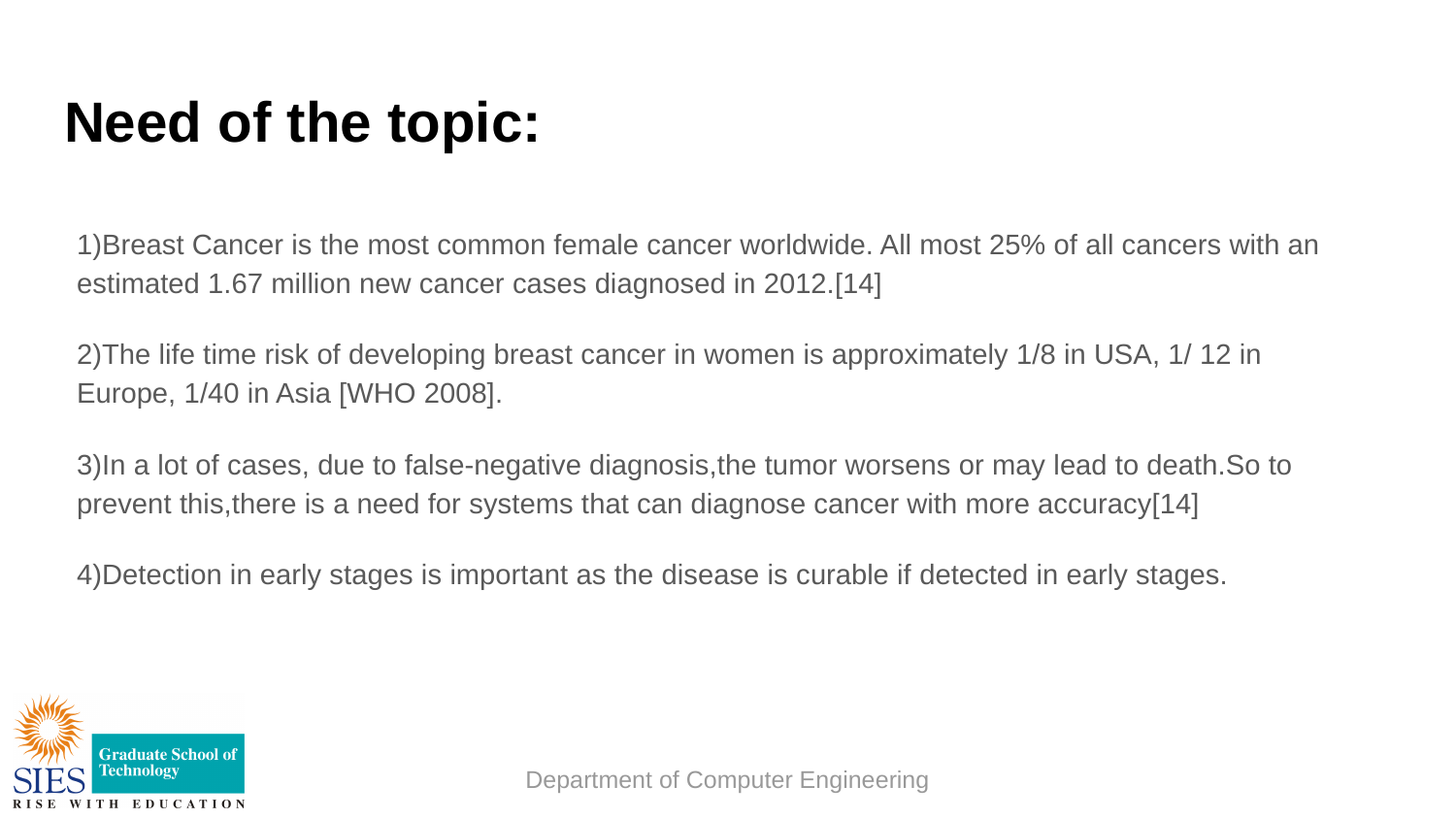

# Need of the topic:
1)Breast Cancer is the most common female cancer worldwide. All most 25% of all cancers with an estimated 1.67 million new cancer cases diagnosed in 2012.[14]
2)The life time risk of developing breast cancer in women is approximately 1/8 in USA, 1/ 12 in Europe, 1/40 in Asia [WHO 2008].
3)In a lot of cases, due to false-negative diagnosis,the tumor worsens or may lead to death.So to prevent this,there is a need for systems that can diagnose cancer with more accuracy[14]
4)Detection in early stages is important as the disease is curable if detected in early stages.